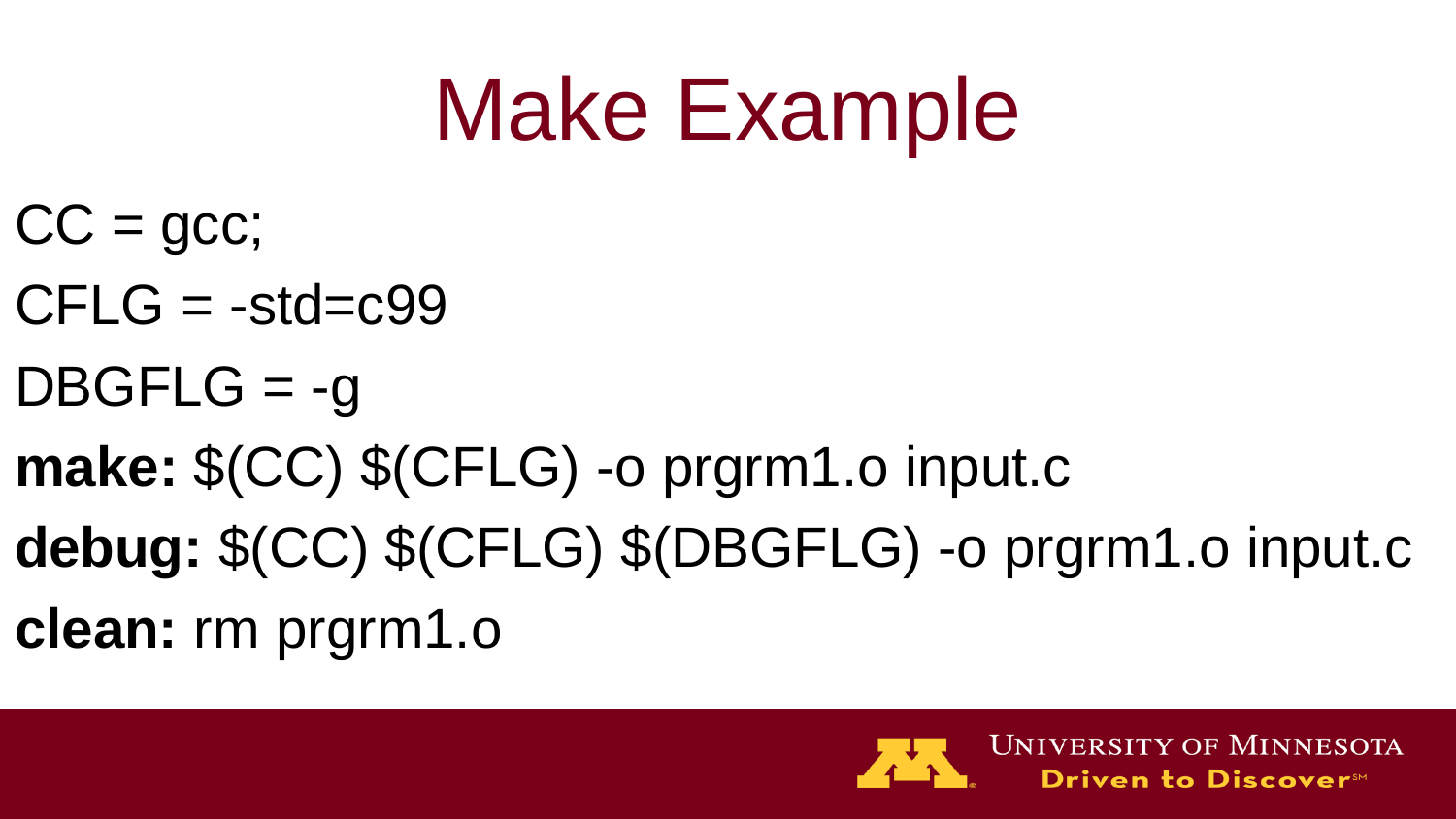

# Make Example
CC = gcc;
CFLG = -std=c99
DBGFLG = -g
make: $(CC) $(CFLG) -o prgrm1.o input.c
debug: $(CC) $(CFLG) $(DBGFLG) -o prgrm1.o input.c
clean: rm prgrm1.o